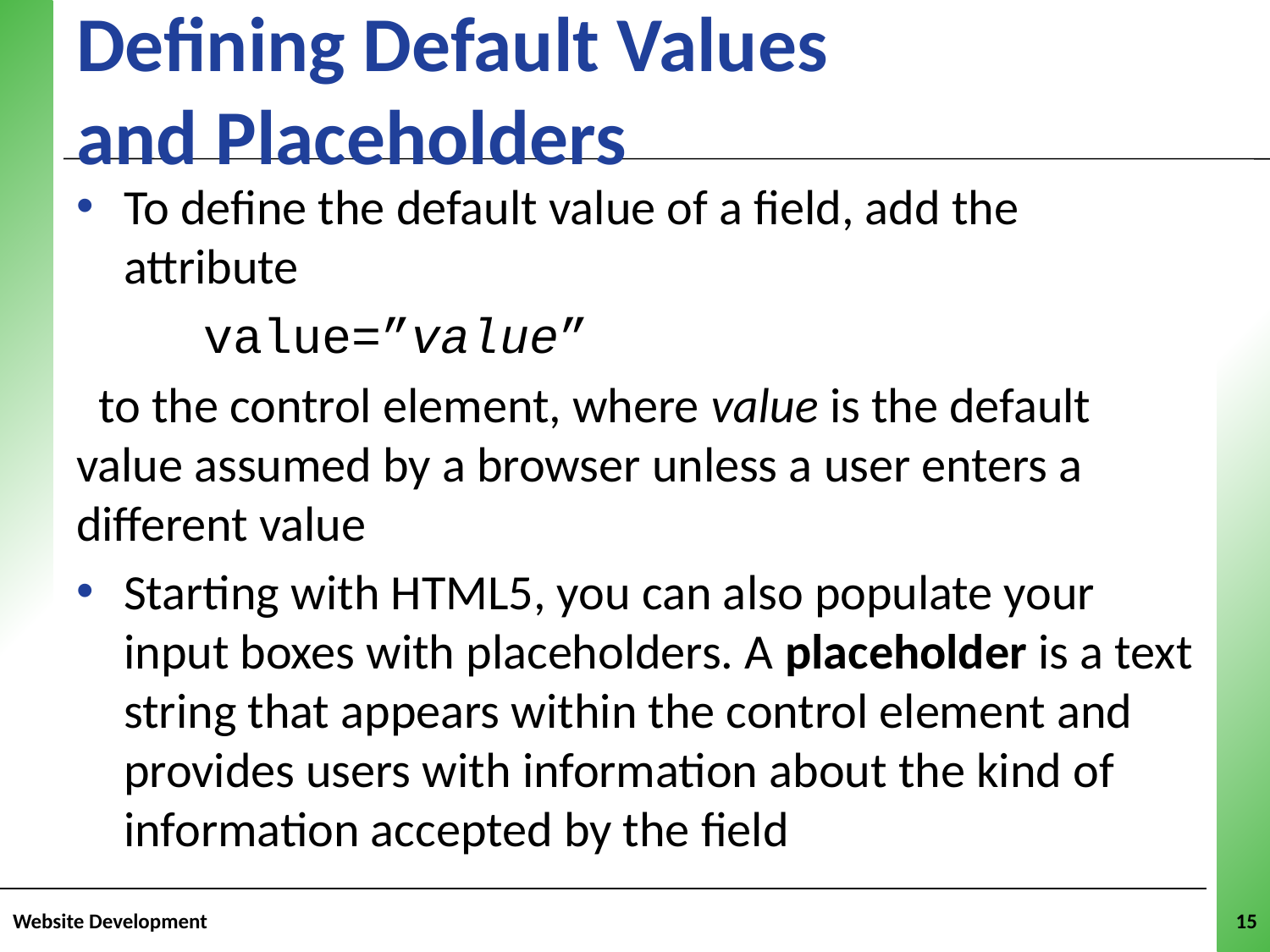

# Defining Default Values and Placeholders
To define the default value of a field, add the attribute
	value=”value”
  to the control element, where value is the default value assumed by a browser unless a user enters a different value
Starting with HTML5, you can also populate your input boxes with placeholders. A placeholder is a text string that appears within the control element and provides users with information about the kind of information accepted by the field
Website Development
15